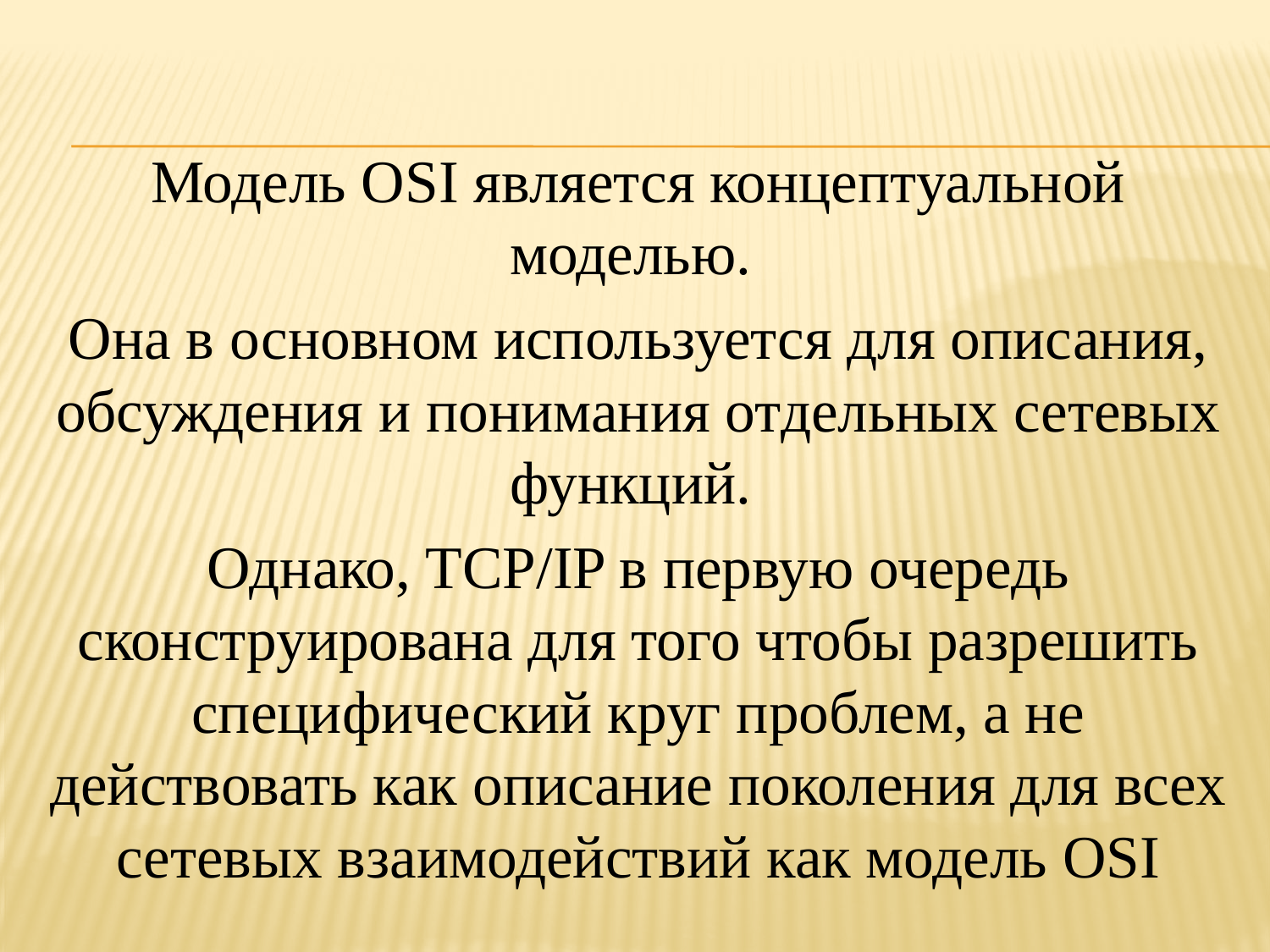

Модель OSI является концептуальной моделью.
Она в основном используется для описания, обсуждения и понимания отдельных сетевых функций.
Однако, TCP/IP в первую очередь сконструирована для того чтобы разрешить специфический круг проблем, а не действовать как описание поколения для всех сетевых взаимодействий как модель OSI